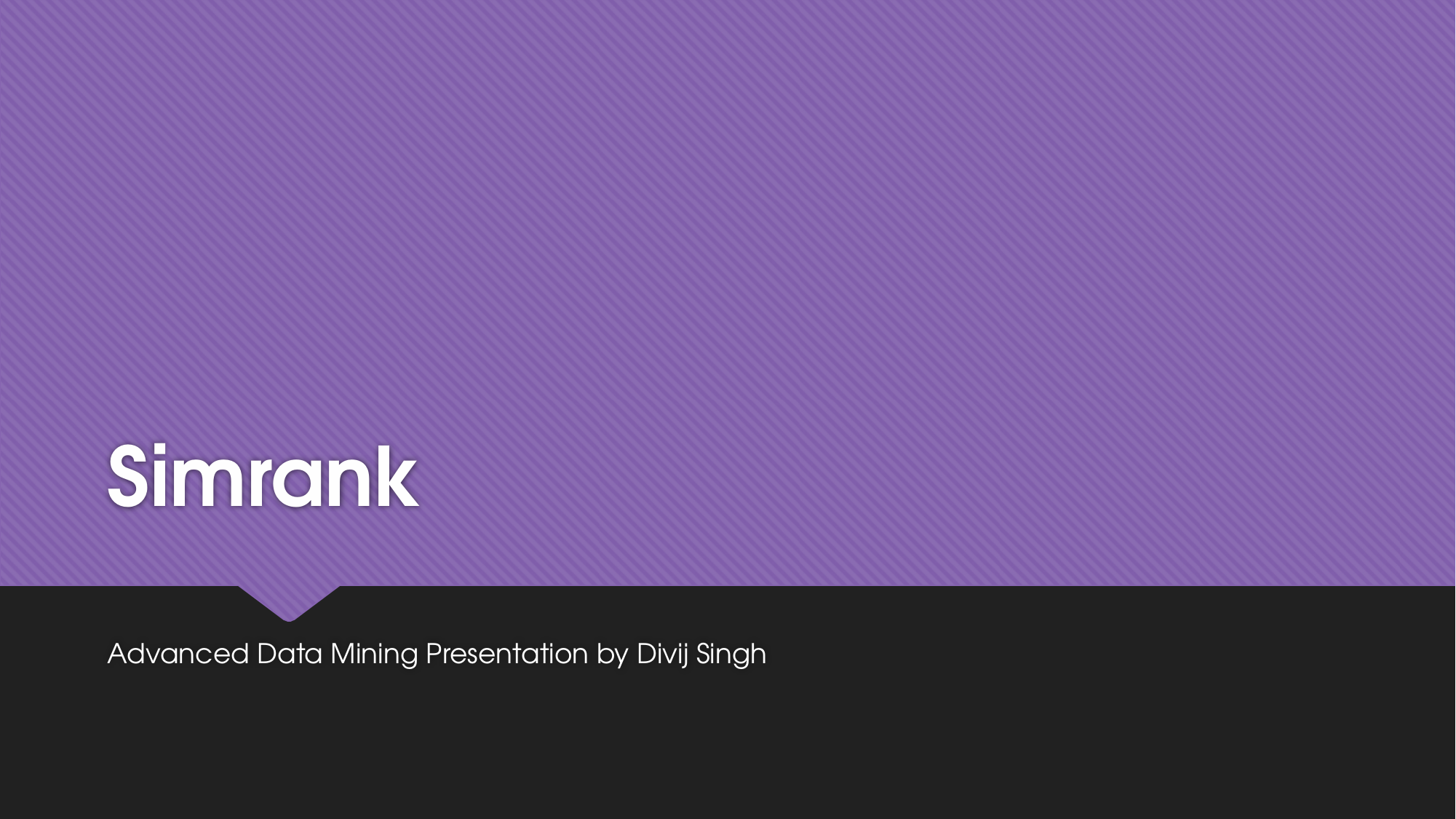

# Simrank
Advanced Data Mining Presentation by Divij Singh